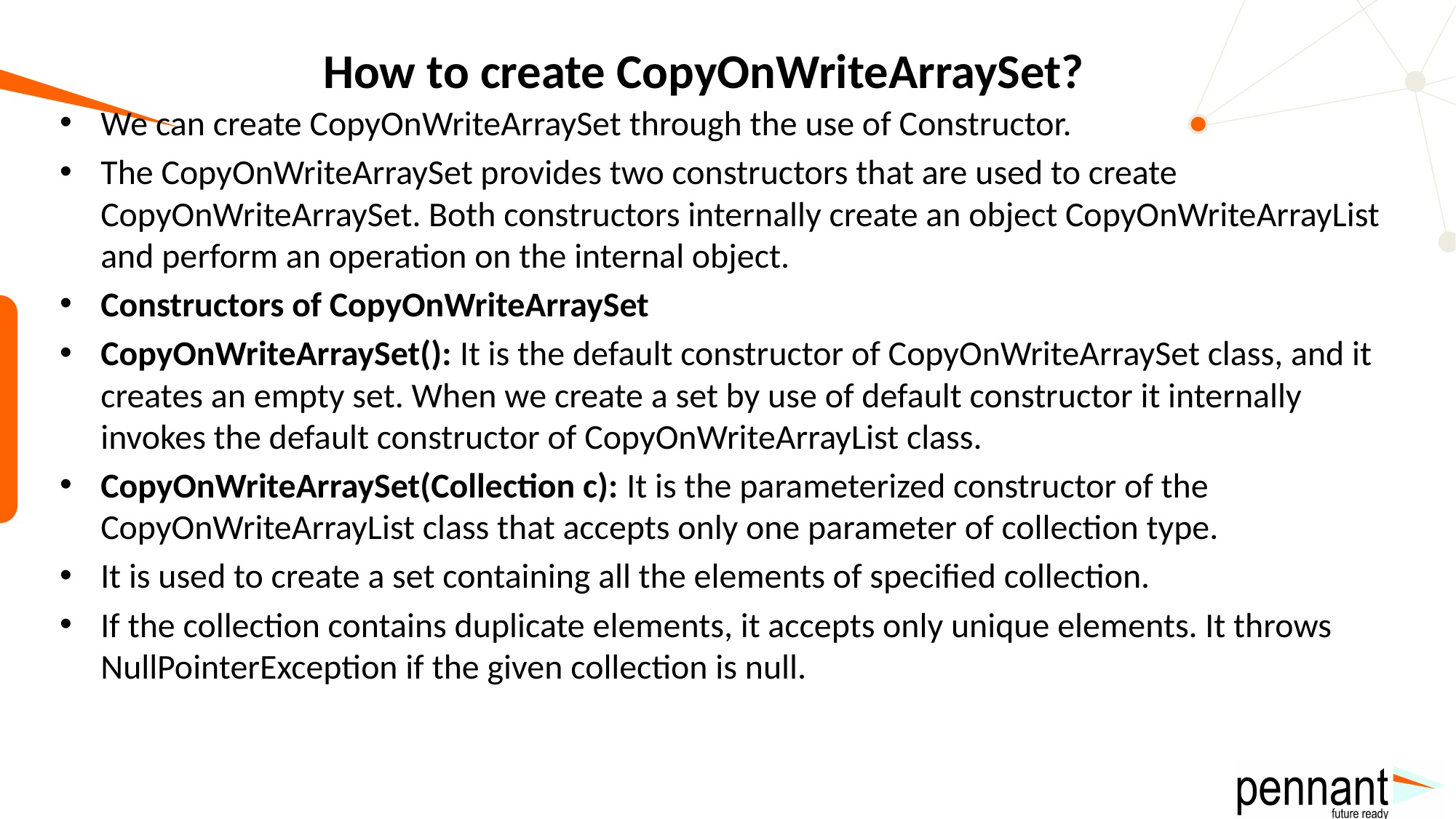

# How to create CopyOnWriteArraySet?
We can create CopyOnWriteArraySet through the use of Constructor.
The CopyOnWriteArraySet provides two constructors that are used to create CopyOnWriteArraySet. Both constructors internally create an object CopyOnWriteArrayList and perform an operation on the internal object.
Constructors of CopyOnWriteArraySet
CopyOnWriteArraySet(): It is the default constructor of CopyOnWriteArraySet class, and it creates an empty set. When we create a set by use of default constructor it internally invokes the default constructor of CopyOnWriteArrayList class.
CopyOnWriteArraySet(Collection c): It is the parameterized constructor of the CopyOnWriteArrayList class that accepts only one parameter of collection type.
It is used to create a set containing all the elements of specified collection.
If the collection contains duplicate elements, it accepts only unique elements. It throws NullPointerException if the given collection is null.